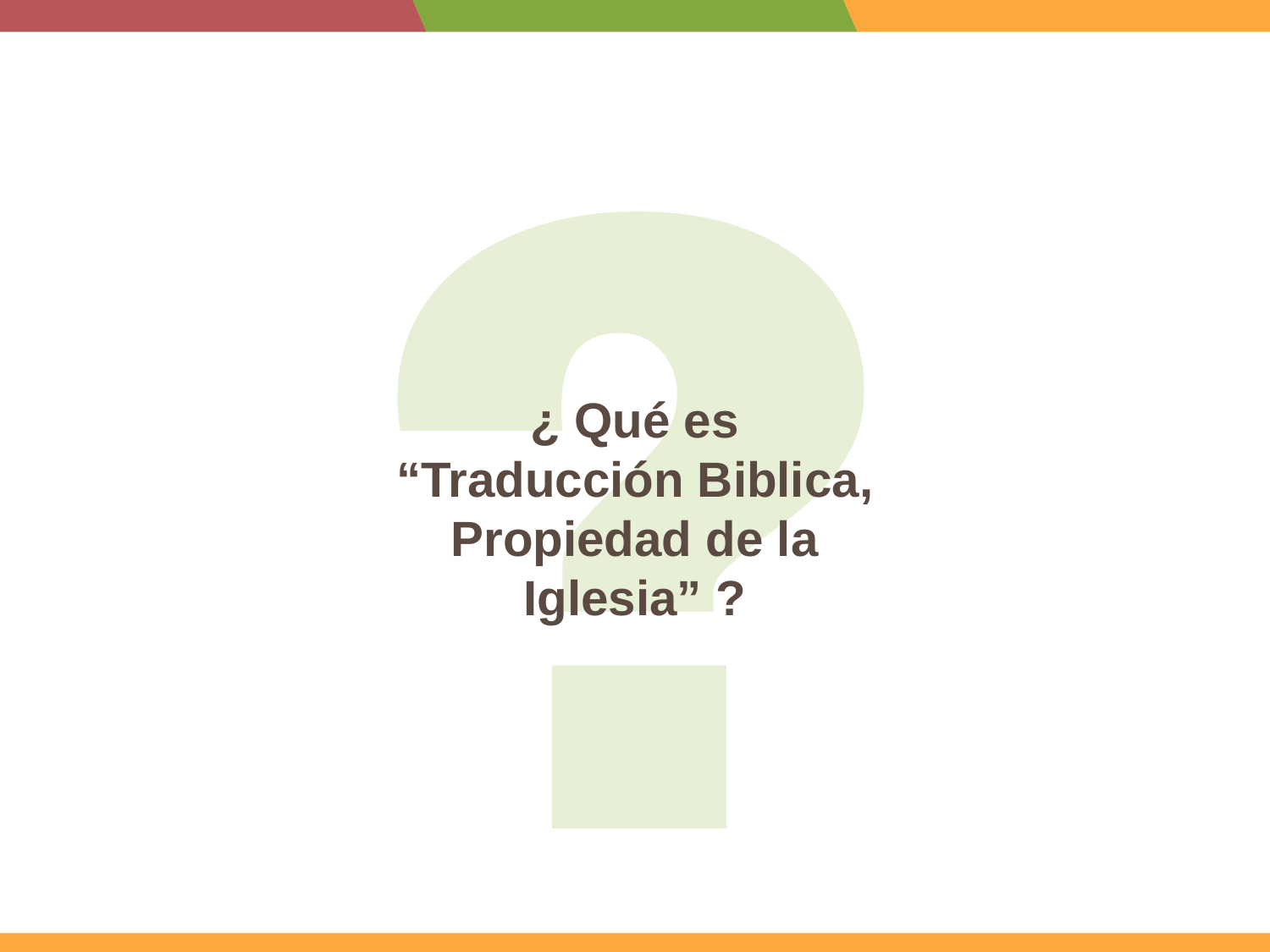

?
¿ Qué es
“Traducción Biblica, Propiedad de la Iglesia” ?